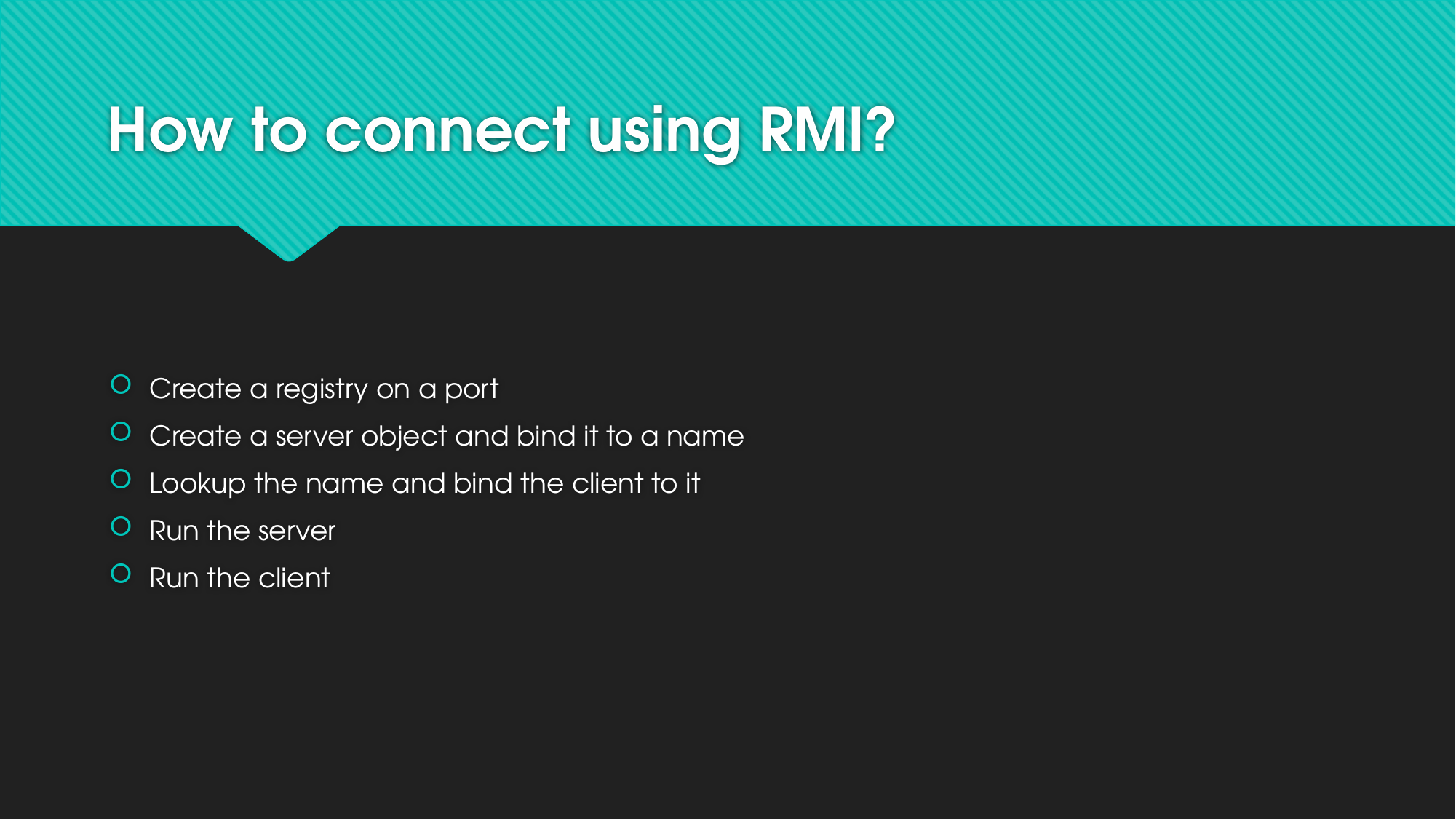

# How to connect using RMI?
Create a registry on a port
Create a server object and bind it to a name
Lookup the name and bind the client to it
Run the server
Run the client